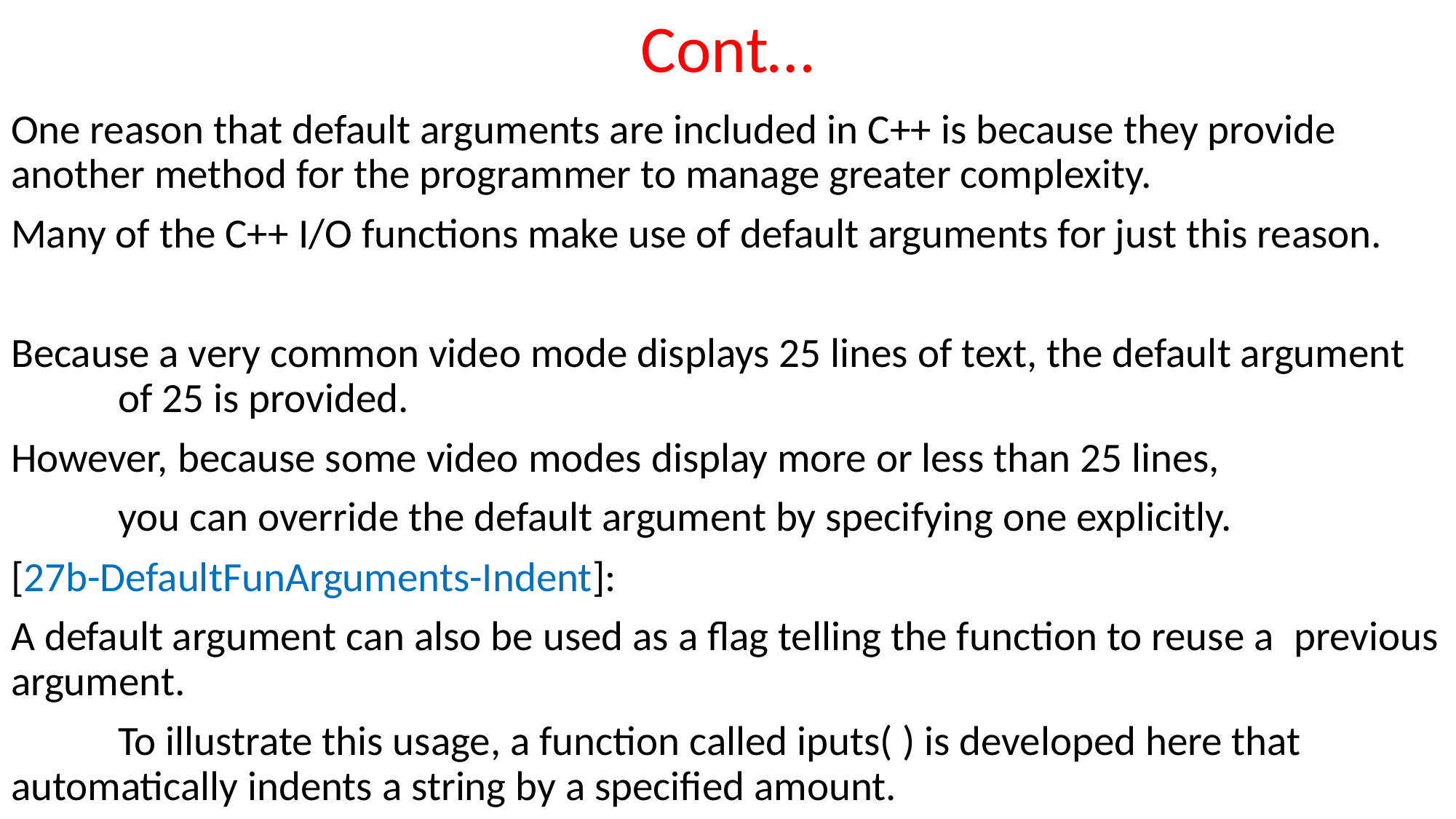

# Cont…
One reason that default arguments are included in C++ is because they provide 	another method for the programmer to manage greater complexity.
Many of the C++ I/O functions make use of default arguments for just this reason.

Because a very common video mode displays 25 lines of text, the default argument 	of 25 is provided.
However, because some video modes display more or less than 25 lines,
	you can override the default argument by specifying one explicitly.
[27b-DefaultFunArguments-Indent]:
A default argument can also be used as a flag telling the function to reuse a 	previous argument.
	To illustrate this usage, a function called iputs( ) is developed here that 	automatically indents a string by a specified amount.